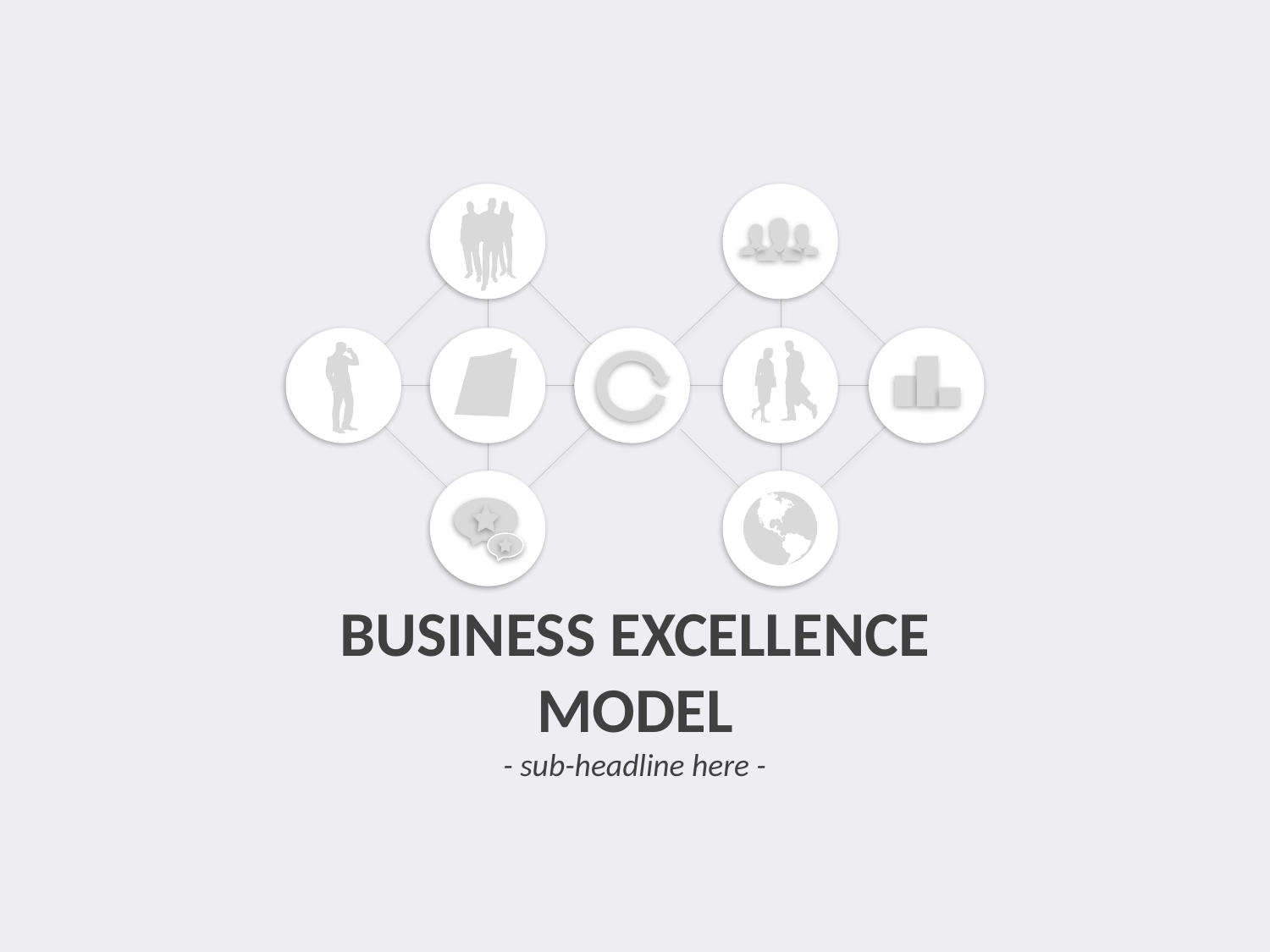

BUSINESS EXCELLENCE MODEL
- sub-headline here -